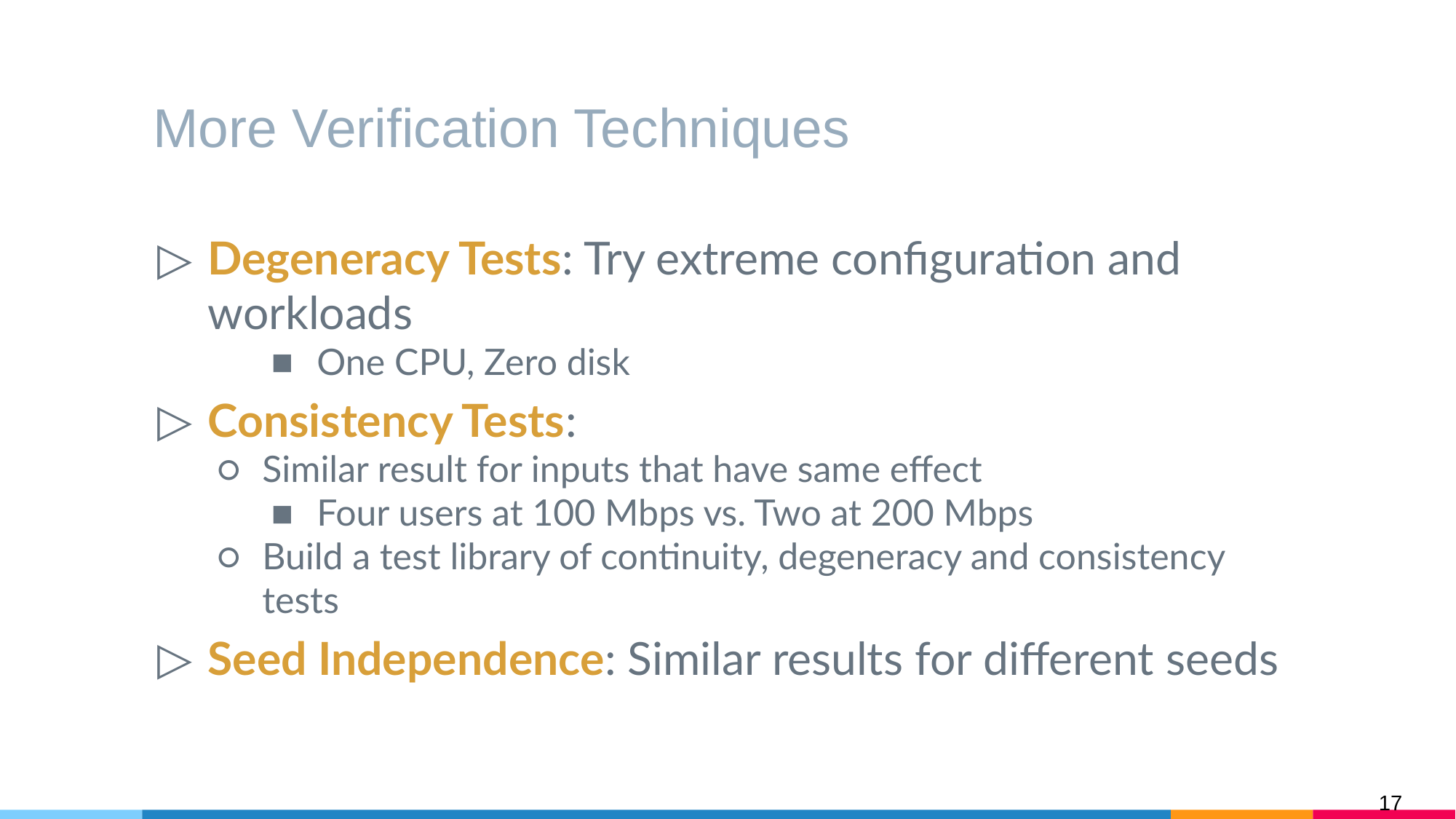

# More Verification Techniques
Degeneracy Tests: Try extreme configuration and workloads
One CPU, Zero disk
Consistency Tests:
Similar result for inputs that have same effect
Four users at 100 Mbps vs. Two at 200 Mbps
Build a test library of continuity, degeneracy and consistency tests
Seed Independence: Similar results for different seeds